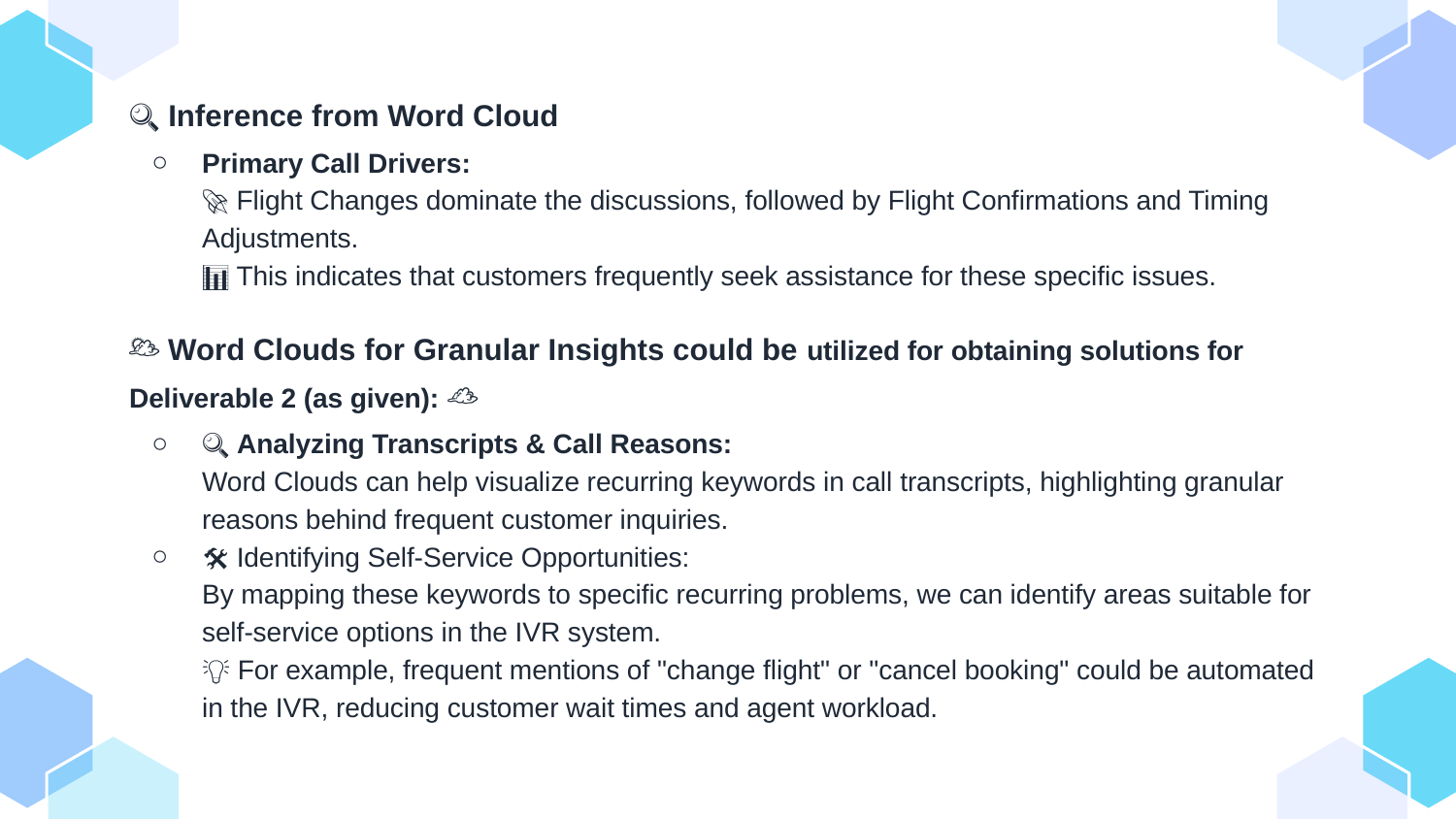

# 🔍 Inference from Word Cloud
Primary Call Drivers:
🚀 Flight Changes dominate the discussions, followed by Flight Confirmations and Timing Adjustments.
📊 This indicates that customers frequently seek assistance for these specific issues.
🌥️ Word Clouds for Granular Insights could be utilized for obtaining solutions for   Deliverable 2 (as given): ☁️
🔍 Analyzing Transcripts & Call Reasons:
Word Clouds can help visualize recurring keywords in call transcripts, highlighting granular reasons behind frequent customer inquiries.
🛠️ Identifying Self-Service Opportunities:
By mapping these keywords to specific recurring problems, we can identify areas suitable for self-service options in the IVR system.
💡 For example, frequent mentions of "change flight" or "cancel booking" could be automated in the IVR, reducing customer wait times and agent workload.